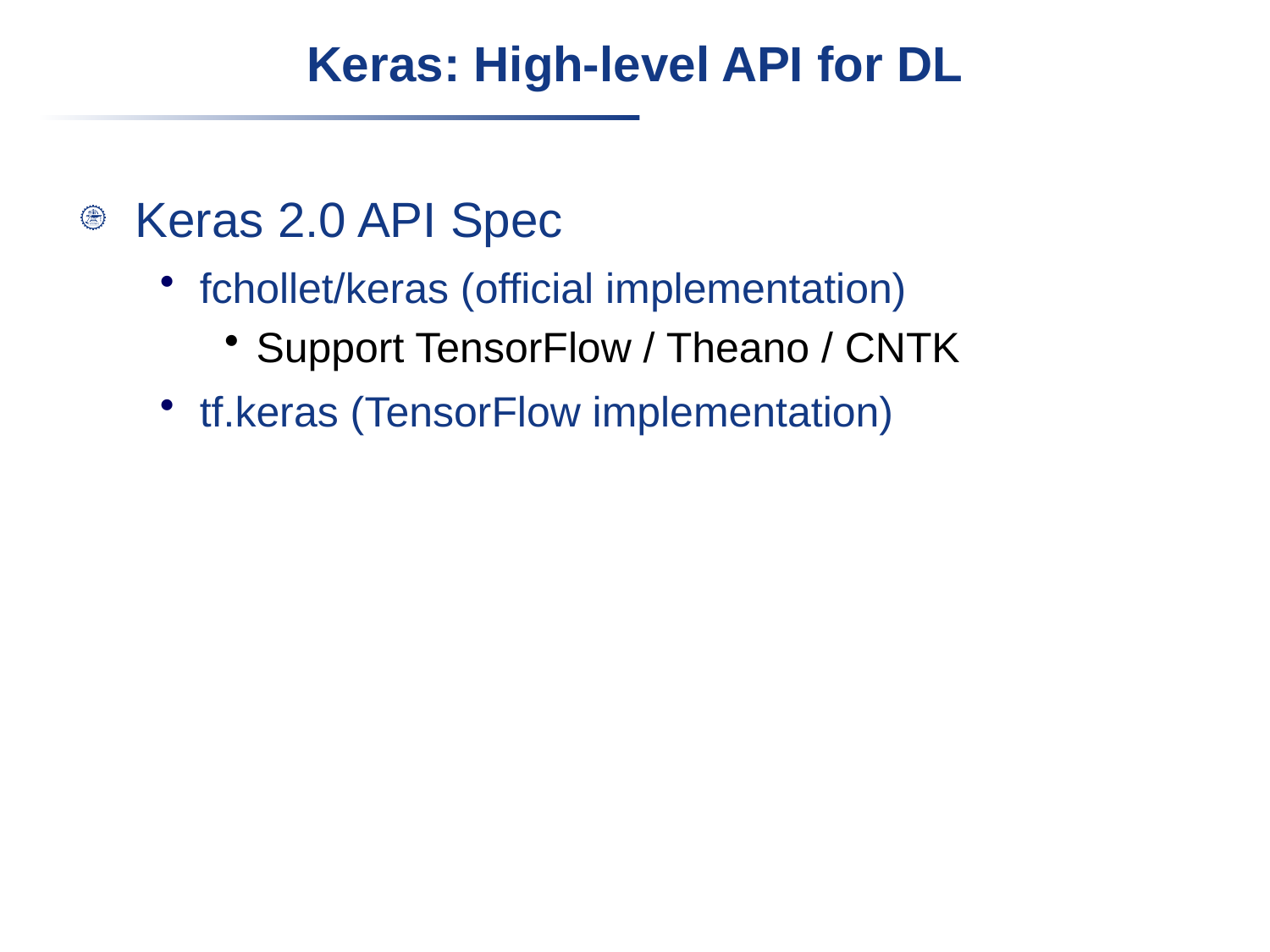

# Keras: High-level API for DL
Keras 2.0 API Spec
fchollet/keras (official implementation)
Support TensorFlow / Theano / CNTK
tf.keras (TensorFlow implementation)